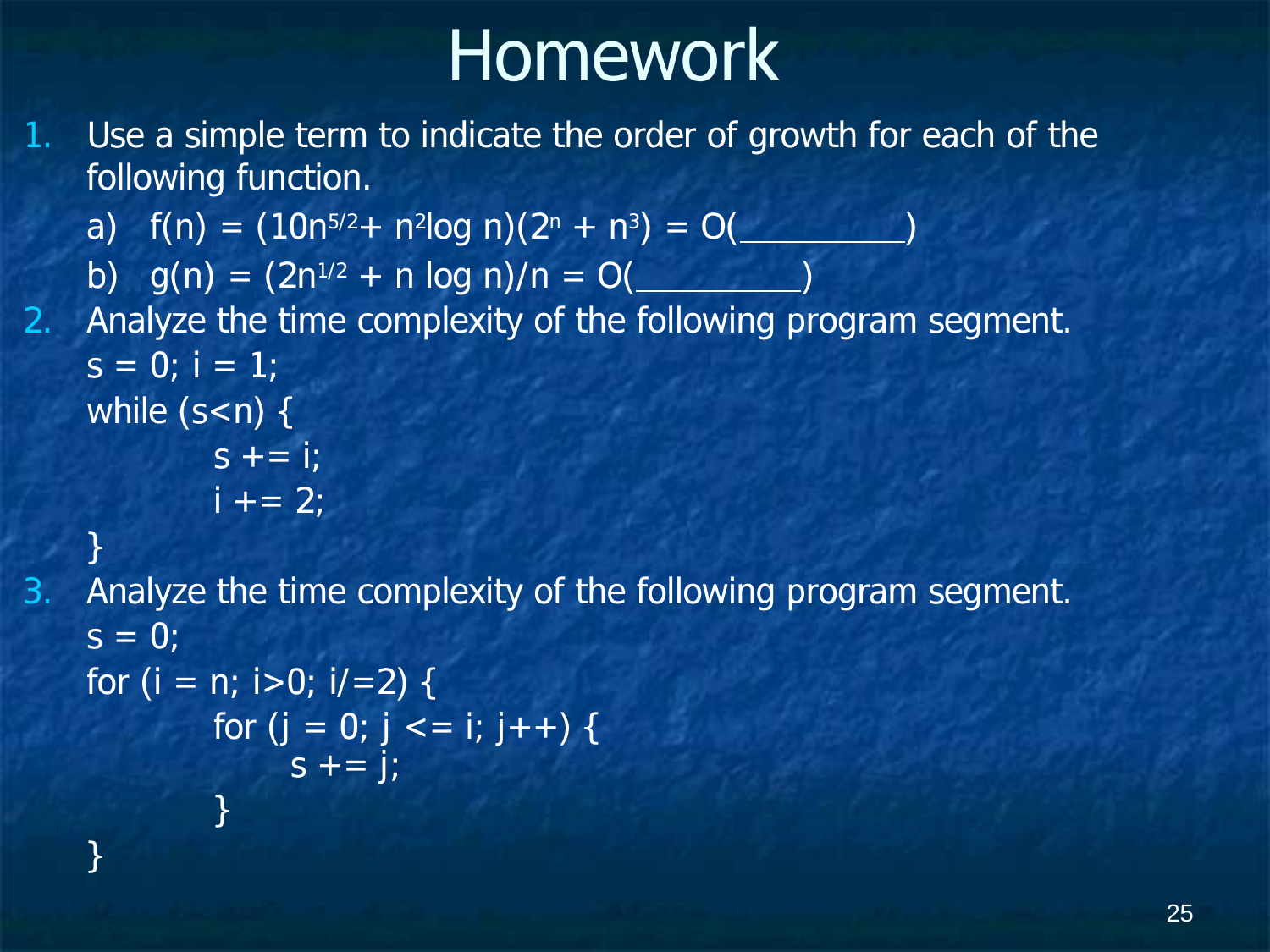

# Homework
Use a simple term to indicate the order of growth for each of the following function.
f(n) = (10n5/2+ n2log n)(2n + n3) = O(               )
g(n) = (2n1/2 + n log n)/n = O(               )
Analyze the time complexity of the following program segment.
	s = 0; i = 1;
	while (s<n) {
		s += i;
		i += 2;
	}
Analyze the time complexity of the following program segment.
	s = 0;
	for (i = n; i>0; i/=2) {
		for (j = 0; j <= i; j++) {
	       s += j;
		}
	}
25